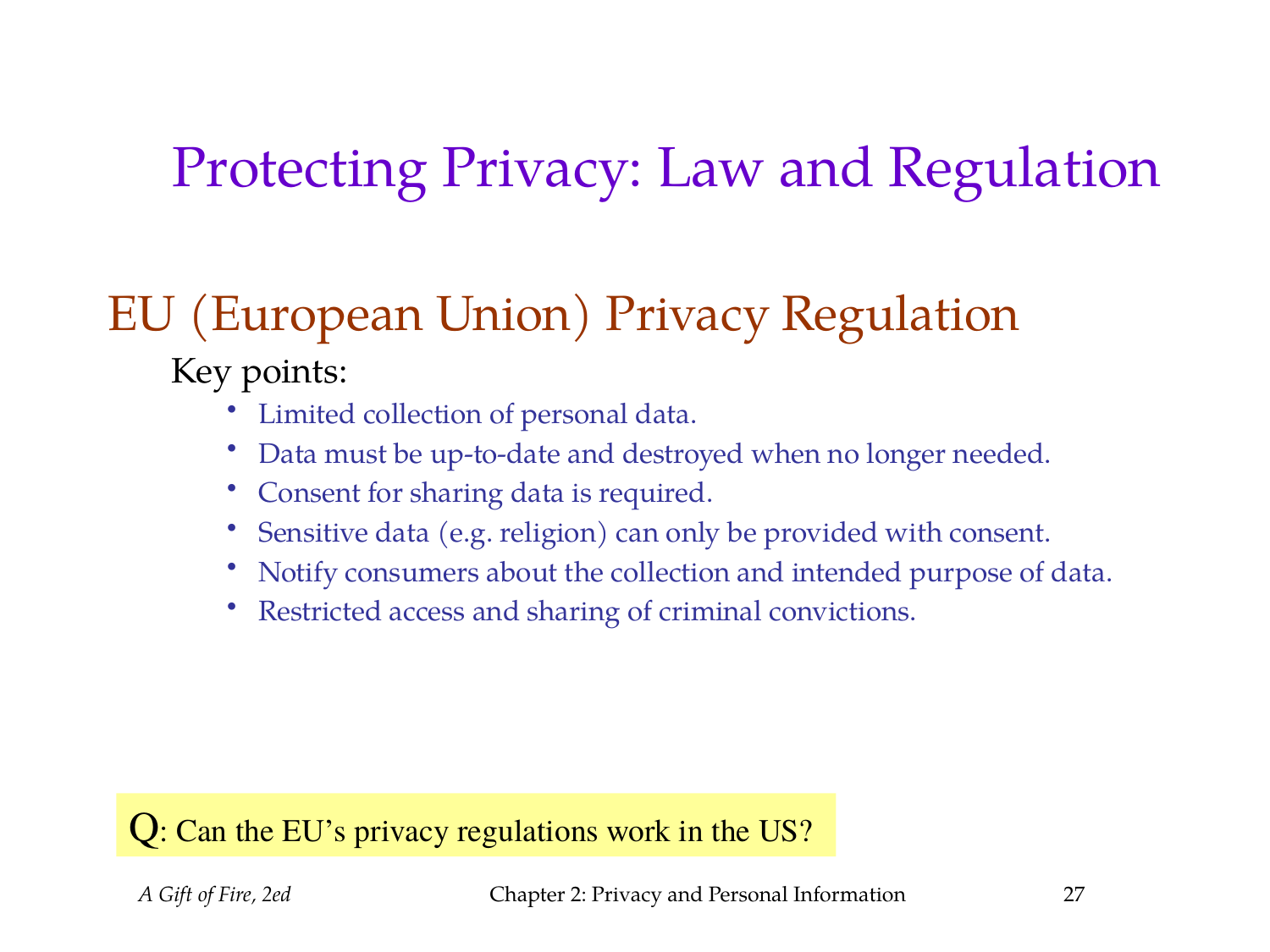

# Protecting Privacy: Law and Regulation
EU (European Union) Privacy Regulation
Key points:
Limited collection of personal data.
Data must be up-to-date and destroyed when no longer needed.
Consent for sharing data is required.
Sensitive data (e.g. religion) can only be provided with consent.
Notify consumers about the collection and intended purpose of data.
Restricted access and sharing of criminal convictions.
Q: Can the EU’s privacy regulations work in the US?